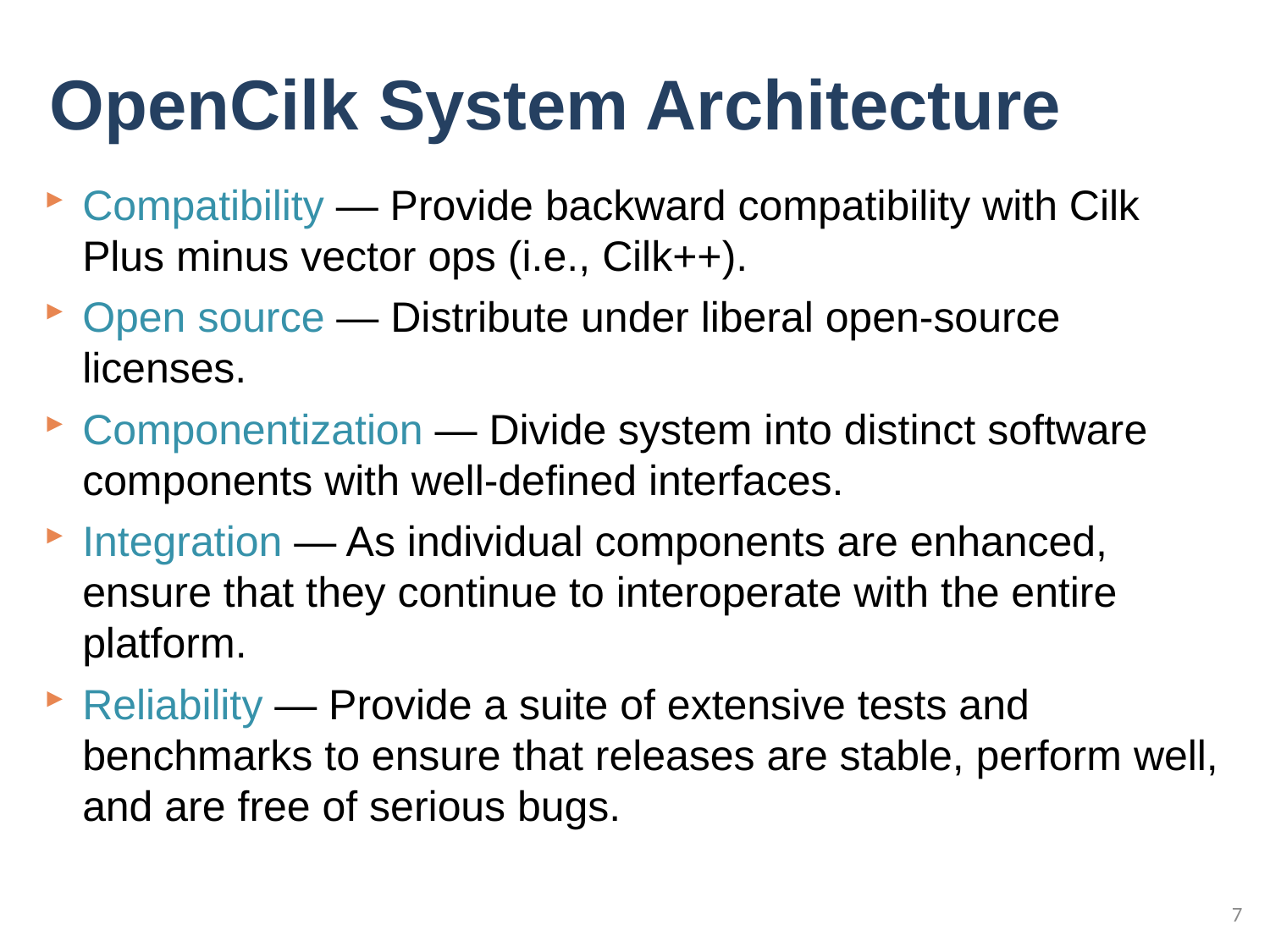

# OpenCilk System Architecture
Compatibility — Provide backward compatibility with Cilk Plus minus vector ops (i.e., Cilk++).
Open source — Distribute under liberal open-source licenses.
Componentization — Divide system into distinct software components with well-defined interfaces.
Integration — As individual components are enhanced, ensure that they continue to interoperate with the entire platform.
Reliability — Provide a suite of extensive tests and benchmarks to ensure that releases are stable, perform well, and are free of serious bugs.
7